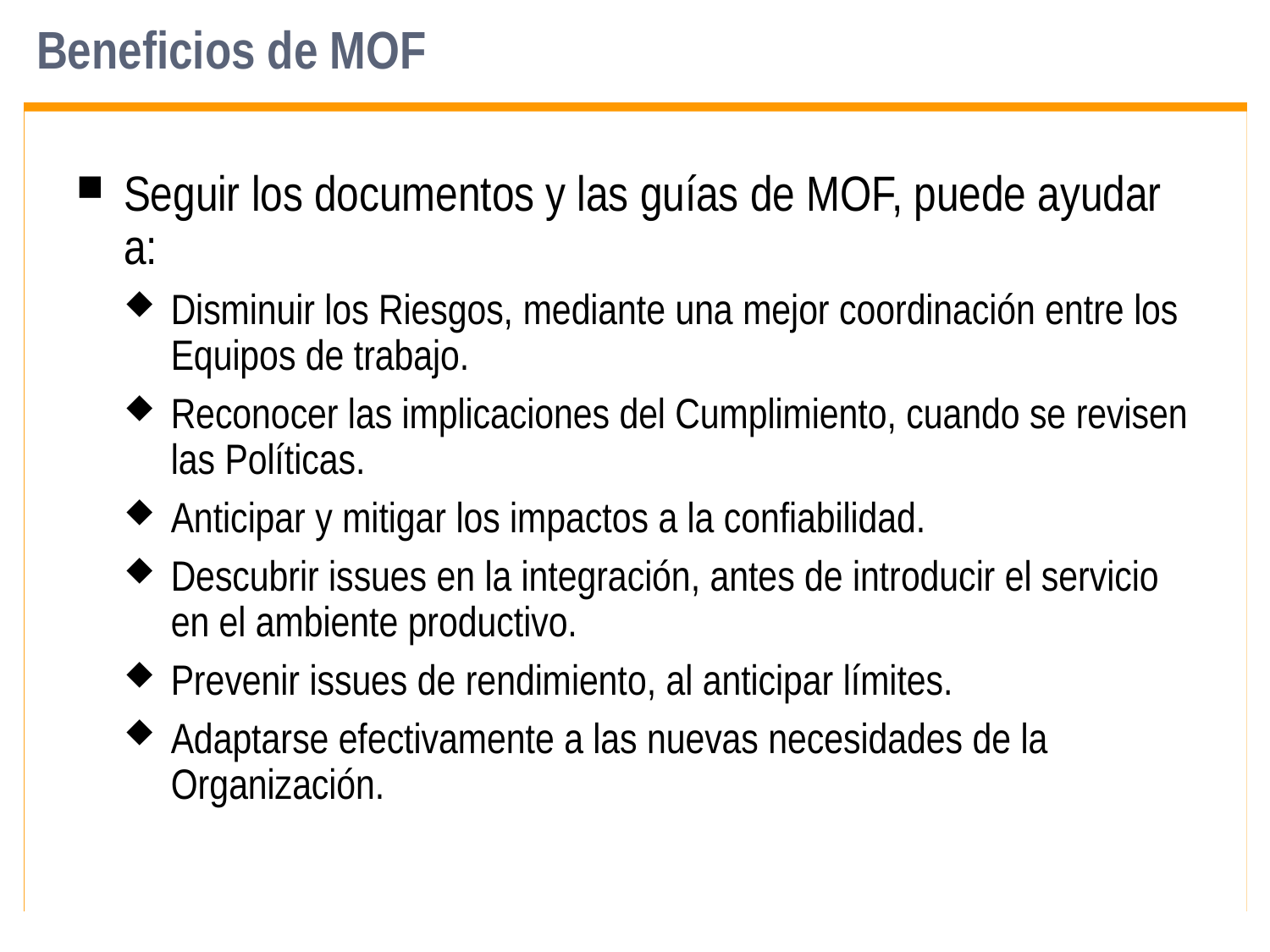

# Beneficios de MOF
Seguir los documentos y las guías de MOF, puede ayudar a:
Disminuir los Riesgos, mediante una mejor coordinación entre los Equipos de trabajo.
Reconocer las implicaciones del Cumplimiento, cuando se revisen las Políticas.
Anticipar y mitigar los impactos a la confiabilidad.
Descubrir issues en la integración, antes de introducir el servicio en el ambiente productivo.
Prevenir issues de rendimiento, al anticipar límites.
Adaptarse efectivamente a las nuevas necesidades de la Organización.